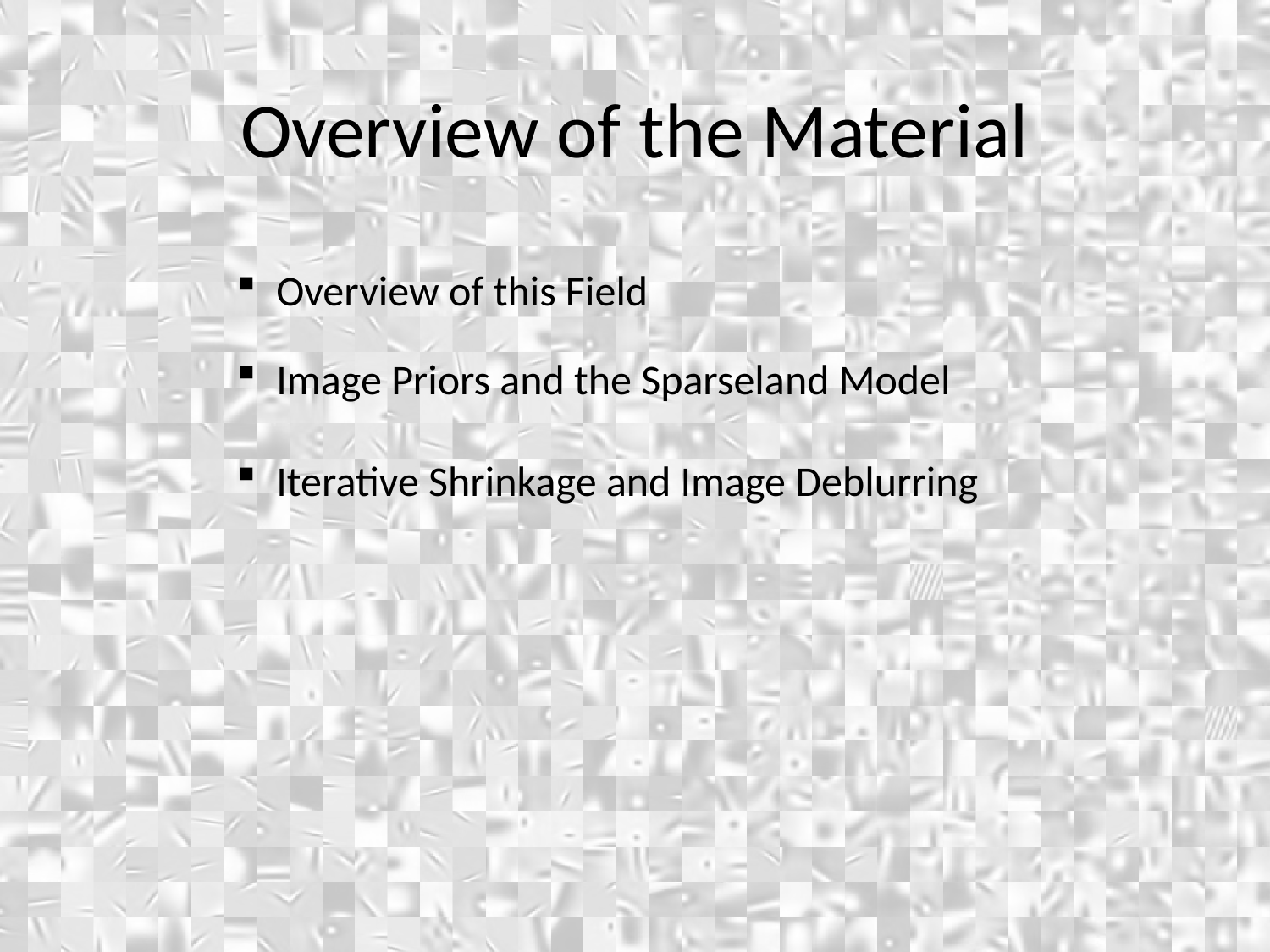

Overview of the Material
Overview of this Field

Image Priors and the Sparseland Model

Iterative Shrinkage and Image Deblurring